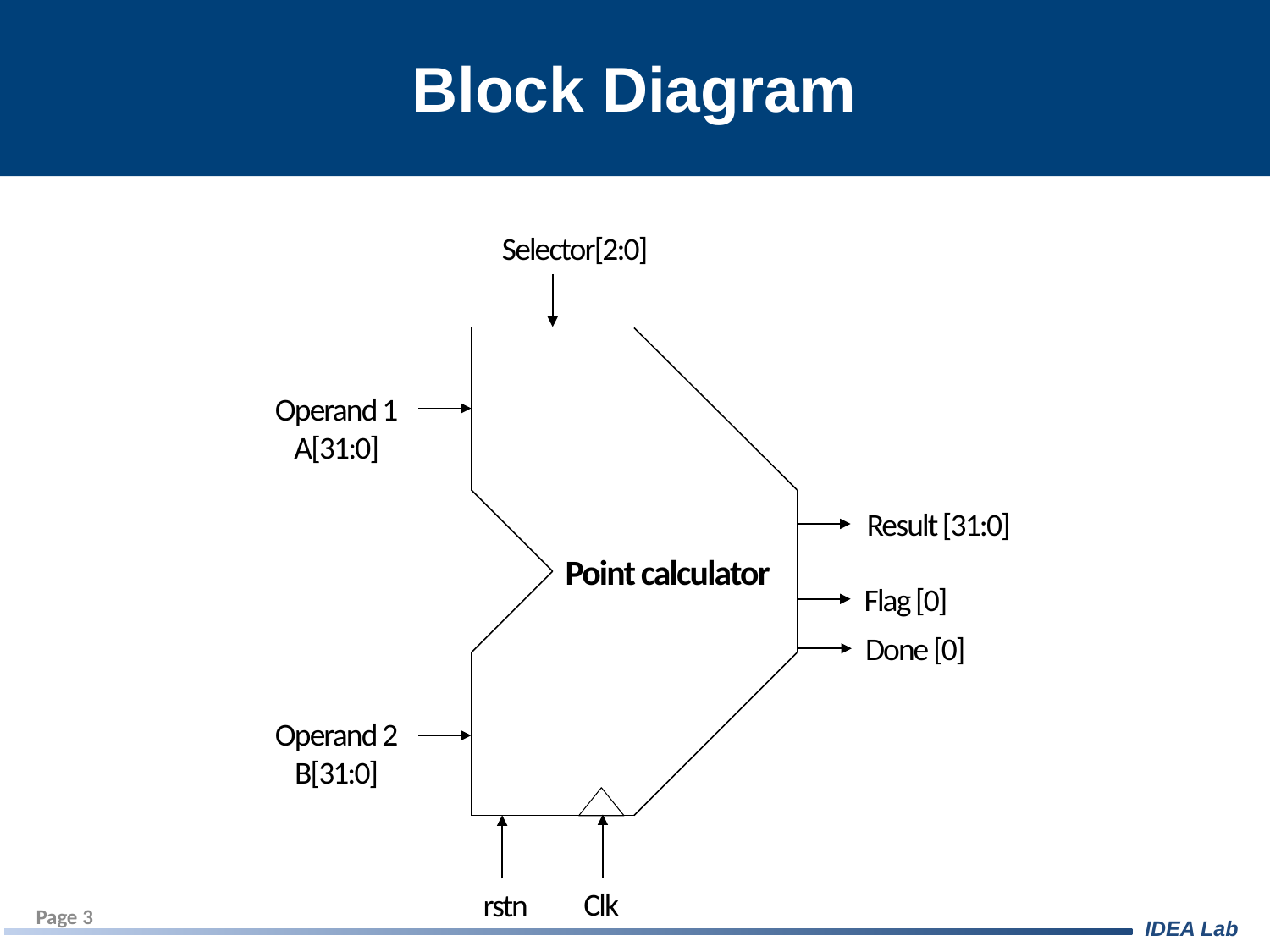

# Block Diagram
Selector[2:0]
Point calculator
Operand 1
A[31:0]
Result [31:0]
Flag [0]
Done [0]
Operand 2
B[31:0]

Clk
rstn
Page 3